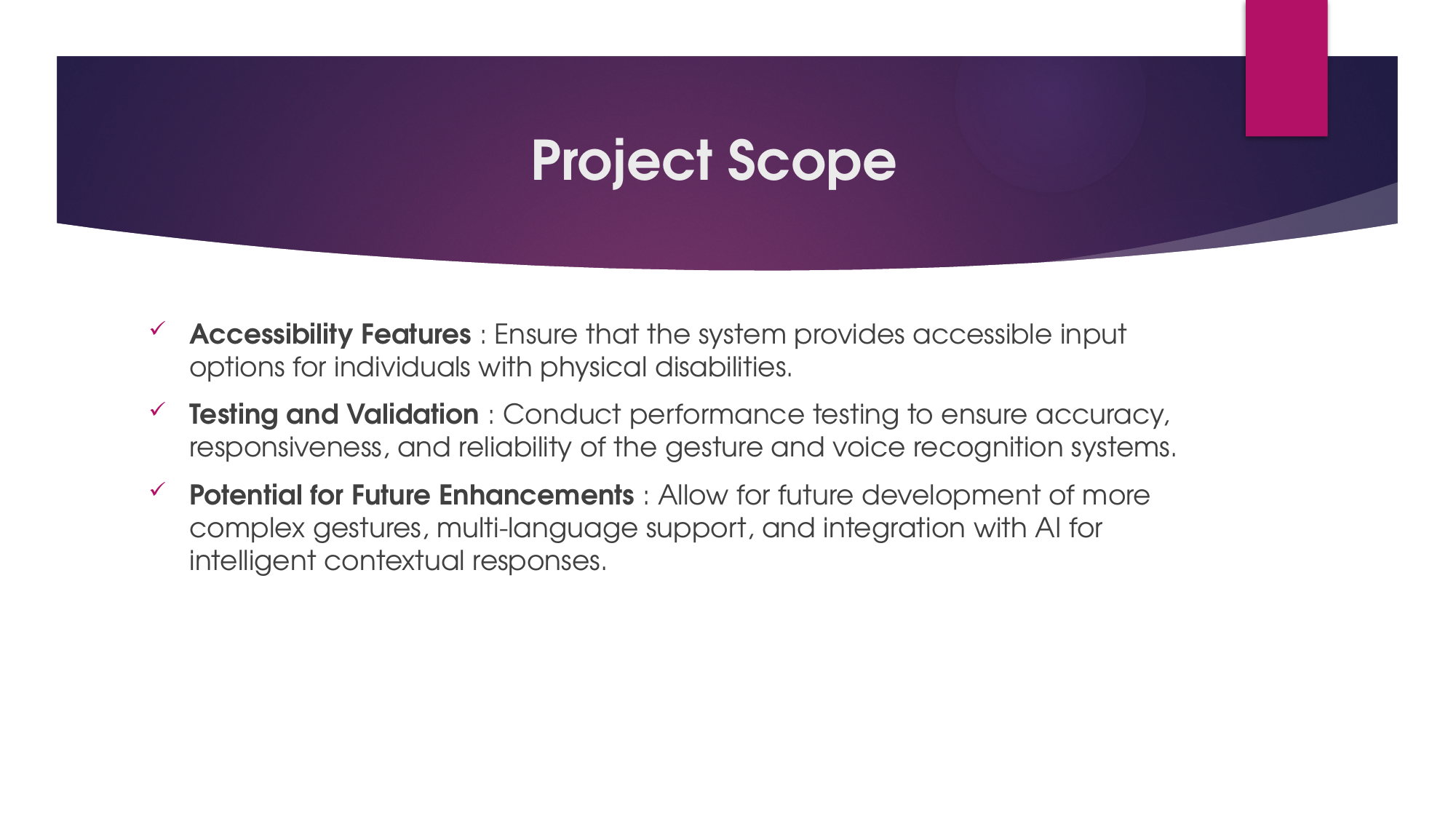

# Project Scope
Accessibility Features : Ensure that the system provides accessible input options for individuals with physical disabilities.
Testing and Validation : Conduct performance testing to ensure accuracy, responsiveness, and reliability of the gesture and voice recognition systems.
Potential for Future Enhancements : Allow for future development of more complex gestures, multi-language support, and integration with AI for intelligent contextual responses.